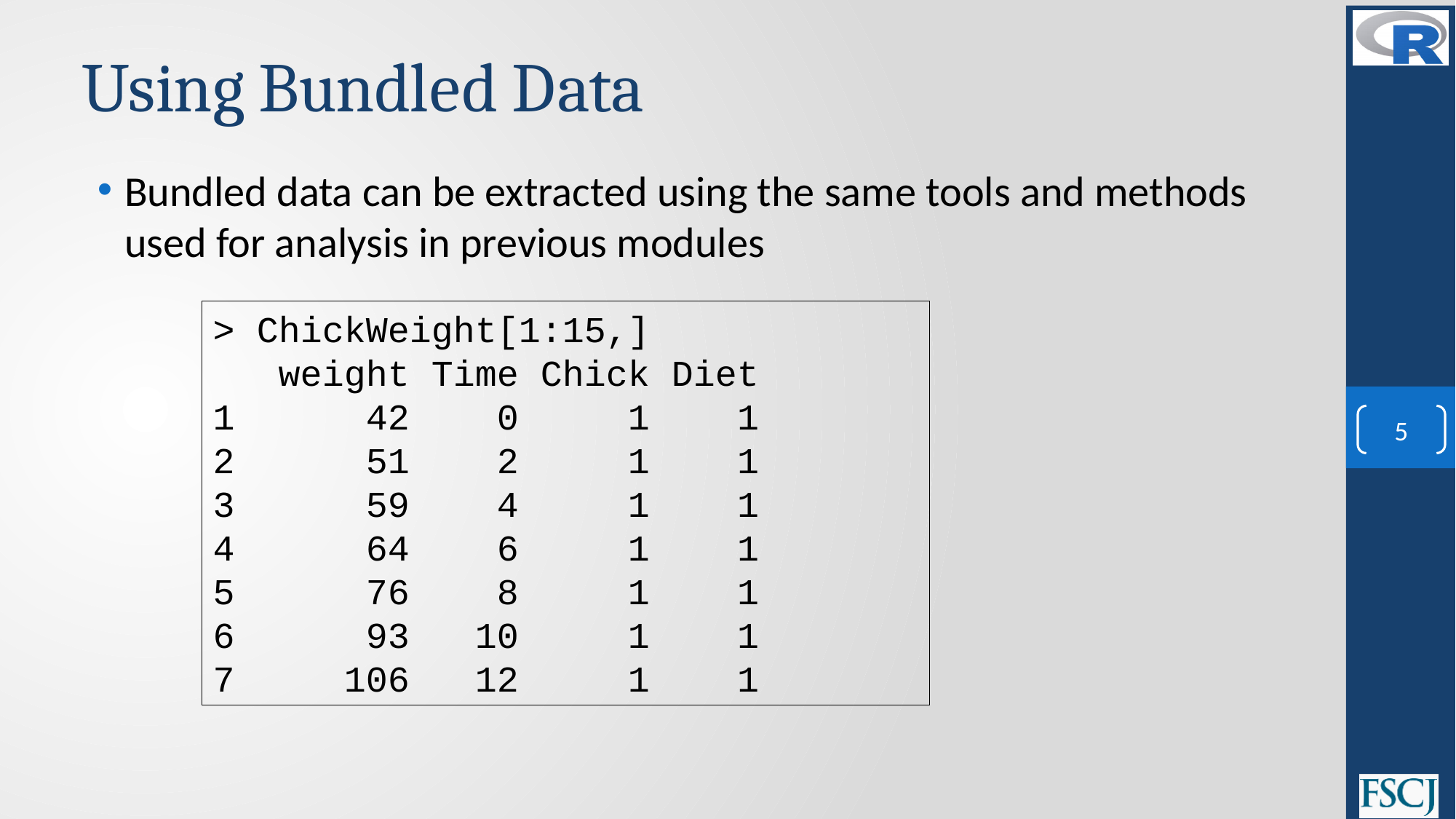

# Using Bundled Data
Bundled data can be extracted using the same tools and methods used for analysis in previous modules
> ChickWeight[1:15,]
   weight Time Chick Diet
1      42    0     1    1
2      51    2     1    1
3      59    4     1    1
4      64    6     1    1
5      76    8     1    1
6      93   10     1    1
7     106   12     1    1
5